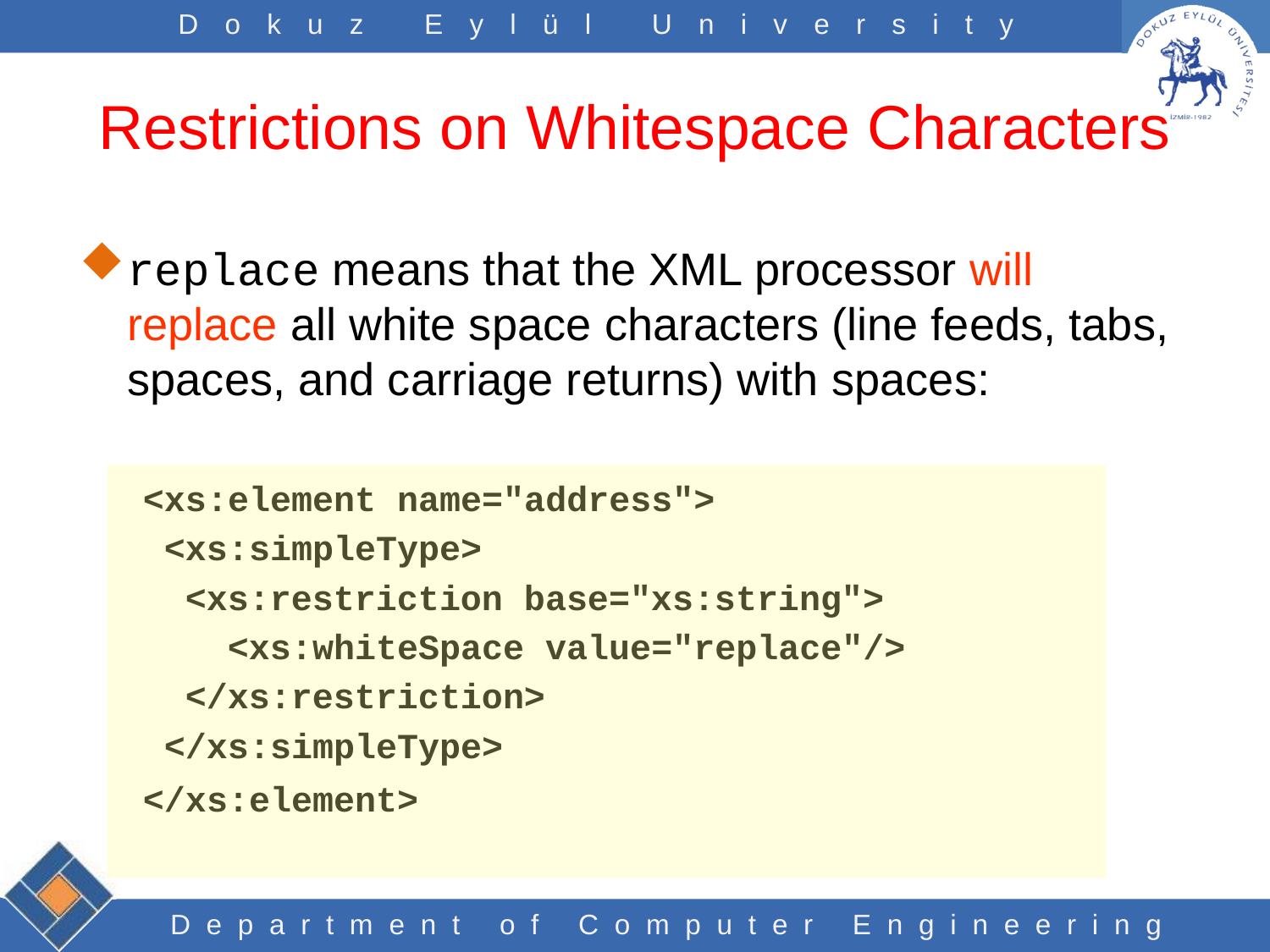

# Restrictions on Whitespace Characters
replace means that the XML processor will replace all white space characters (line feeds, tabs, spaces, and carriage returns) with spaces:

<xs:element name="address">
 <xs:simpleType>
  <xs:restriction base="xs:string">
    <xs:whiteSpace value="replace"/>
  </xs:restriction>
 </xs:simpleType>
</xs:element>